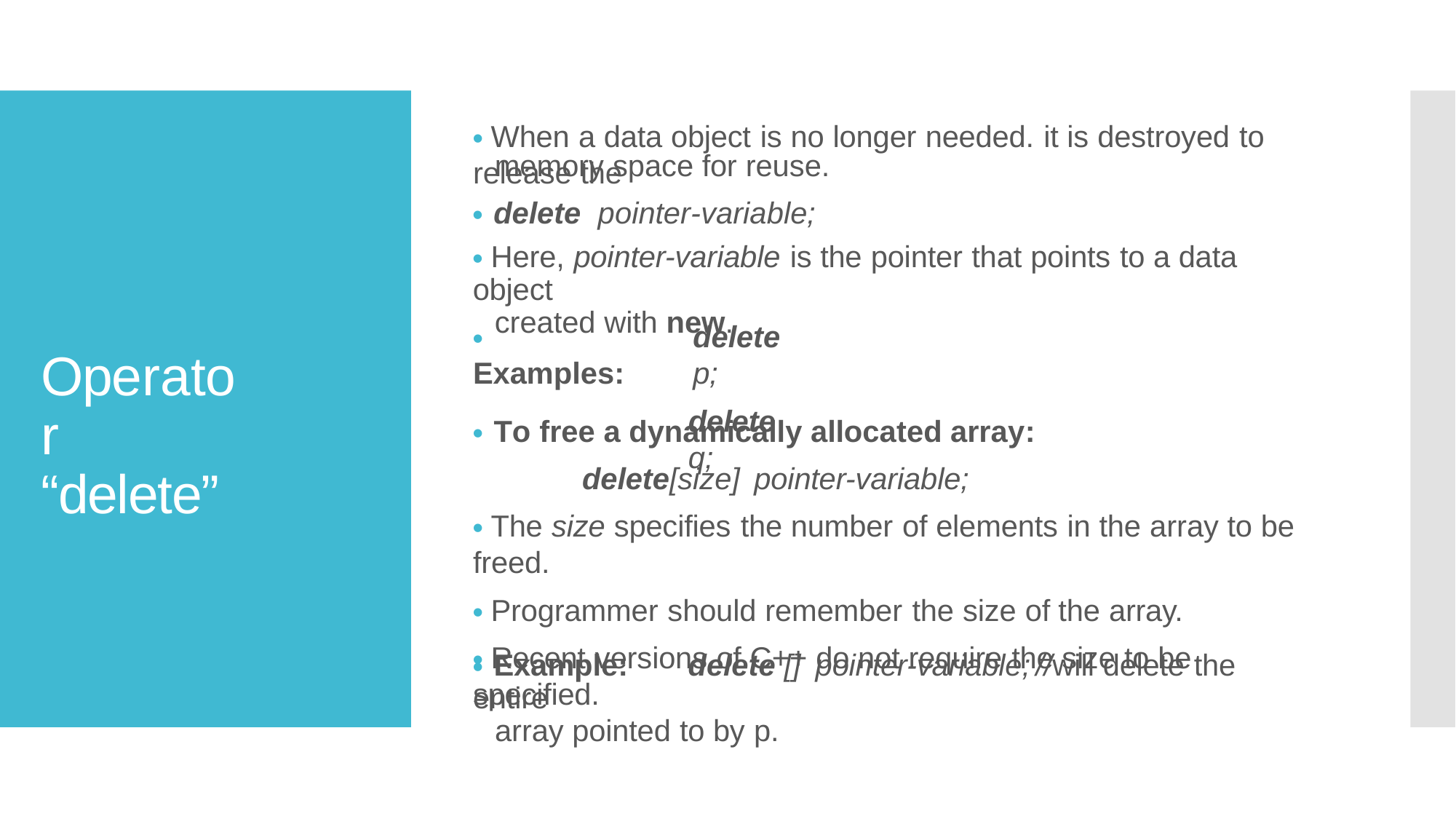

# 🞄 When a data object is no longer needed. it is destroyed to release the
memory space for reuse.
🞄 delete  pointer-variable;
🞄 Here, pointer-variable is the pointer that points to a data object
created with new.
delete p;
delete q;
🞄 Examples:
Operator  “delete”
🞄 To free a dynamically allocated array:
delete[size] pointer-variable;
🞄 The size specifies the number of elements in the array to be freed.
🞄 Programmer should remember the size of the array.
🞄 Recent versions of C++ do not require the size to be specified.
🞄 Example:	delete [] pointer-variable;	//will delete the entire
array pointed to by p.